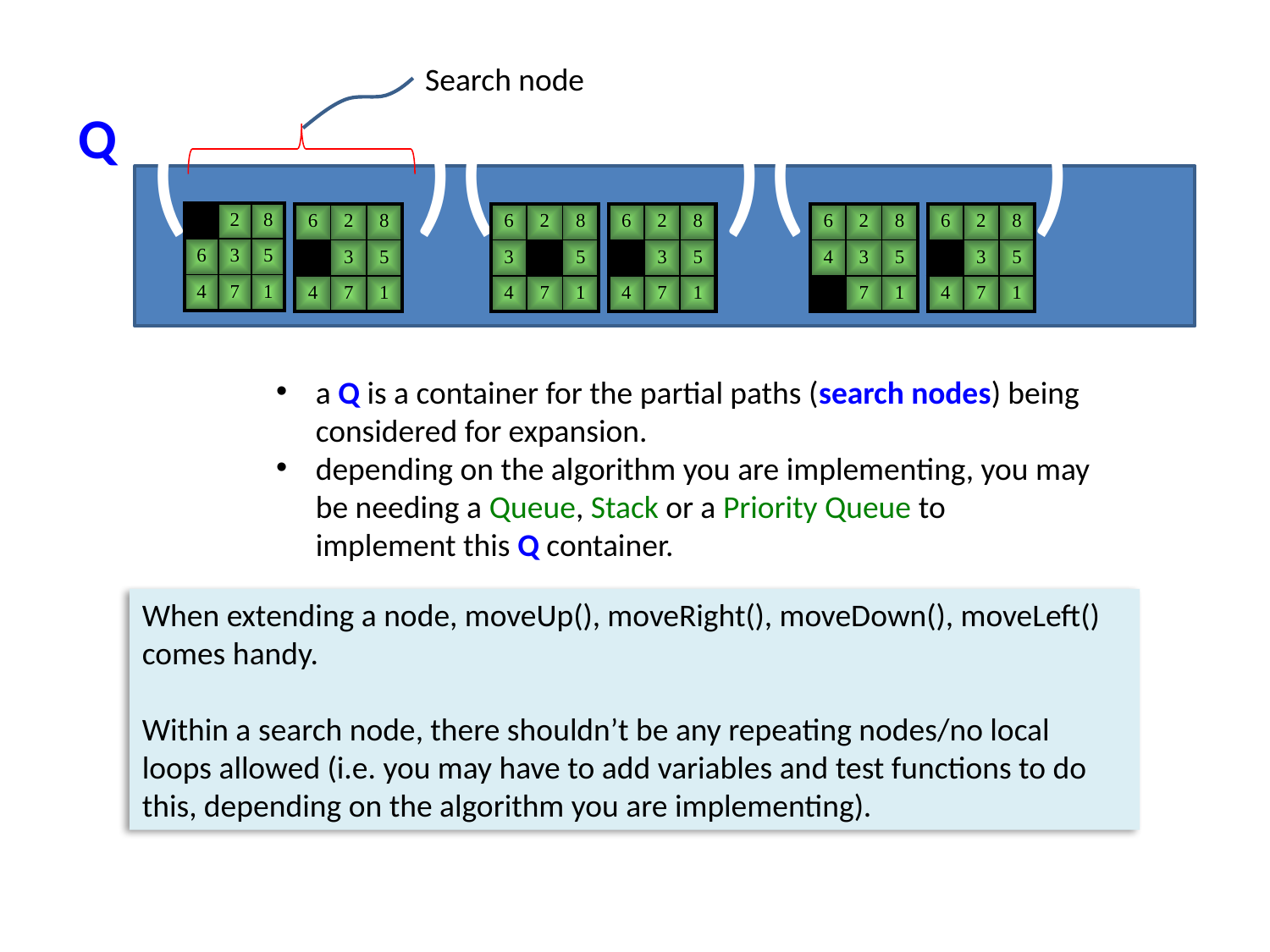

Search node

Q
(       )(       )(       )
|  | 2 | 8 |
| --- | --- | --- |
| 6 | 3 | 5 |
| 4 | 7 | 1 |
| 6 | 2 | 8 |
| --- | --- | --- |
|  | 3 | 5 |
| 4 | 7 | 1 |
| 6 | 2 | 8 |
| --- | --- | --- |
| 4 | 3 | 5 |
|  | 7 | 1 |
| 6 | 2 | 8 |
| --- | --- | --- |
|  | 3 | 5 |
| 4 | 7 | 1 |
| 6 | 2 | 8 |
| --- | --- | --- |
| 3 |  | 5 |
| 4 | 7 | 1 |
| 6 | 2 | 8 |
| --- | --- | --- |
|  | 3 | 5 |
| 4 | 7 | 1 |
a Q is a container for the partial paths (search nodes) being considered for expansion.
depending on the algorithm you are implementing, you may be needing a Queue, Stack or a Priority Queue to implement this Q container.
When extending a node, moveUp(), moveRight(), moveDown(), moveLeft() comes handy.

Within a search node, there shouldn’t be any repeating nodes/no local loops allowed (i.e. you may have to add variables and test functions to do this, depending on the algorithm you are implementing).